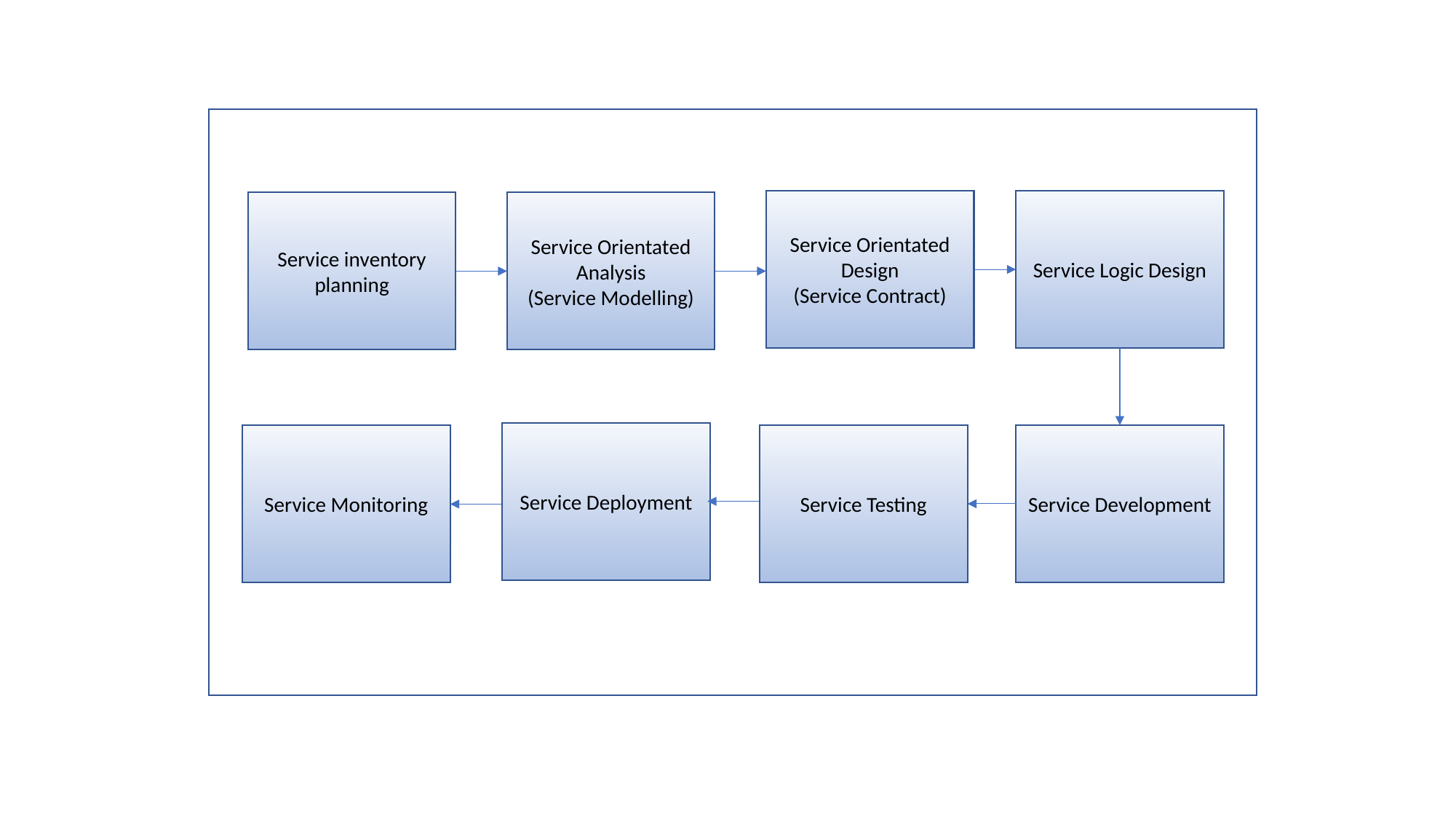

Service Logic Design
Service Orientated Design
(Service Contract)
Service inventory planning
Service Orientated Analysis
(Service Modelling)
Service Deployment
Service Monitoring
Service Testing
Service Development